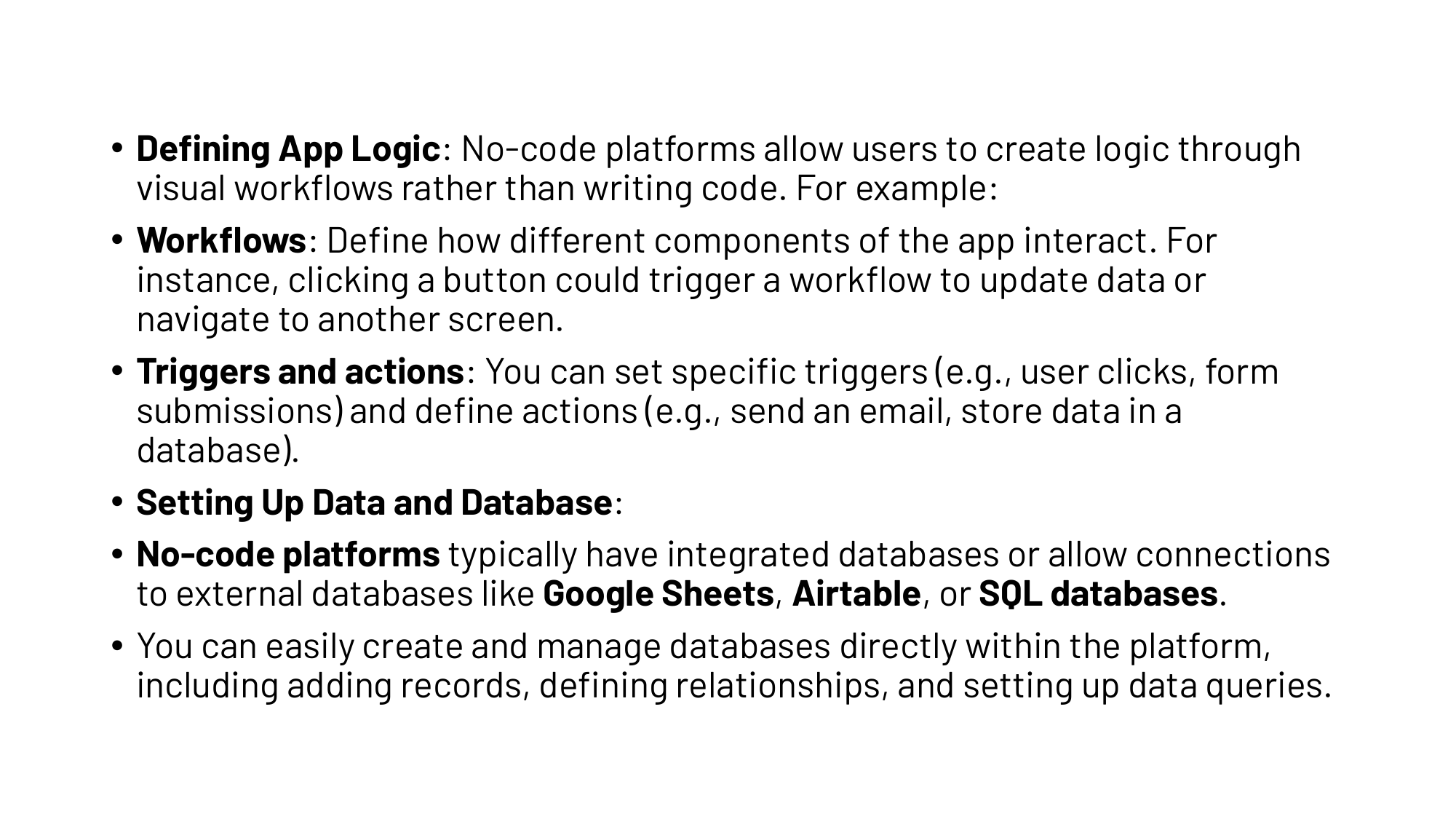

#
Defining App Logic: No-code platforms allow users to create logic through visual workflows rather than writing code. For example:
Workflows: Define how different components of the app interact. For instance, clicking a button could trigger a workflow to update data or navigate to another screen.
Triggers and actions: You can set specific triggers (e.g., user clicks, form submissions) and define actions (e.g., send an email, store data in a database).
Setting Up Data and Database:
No-code platforms typically have integrated databases or allow connections to external databases like Google Sheets, Airtable, or SQL databases.
You can easily create and manage databases directly within the platform, including adding records, defining relationships, and setting up data queries.